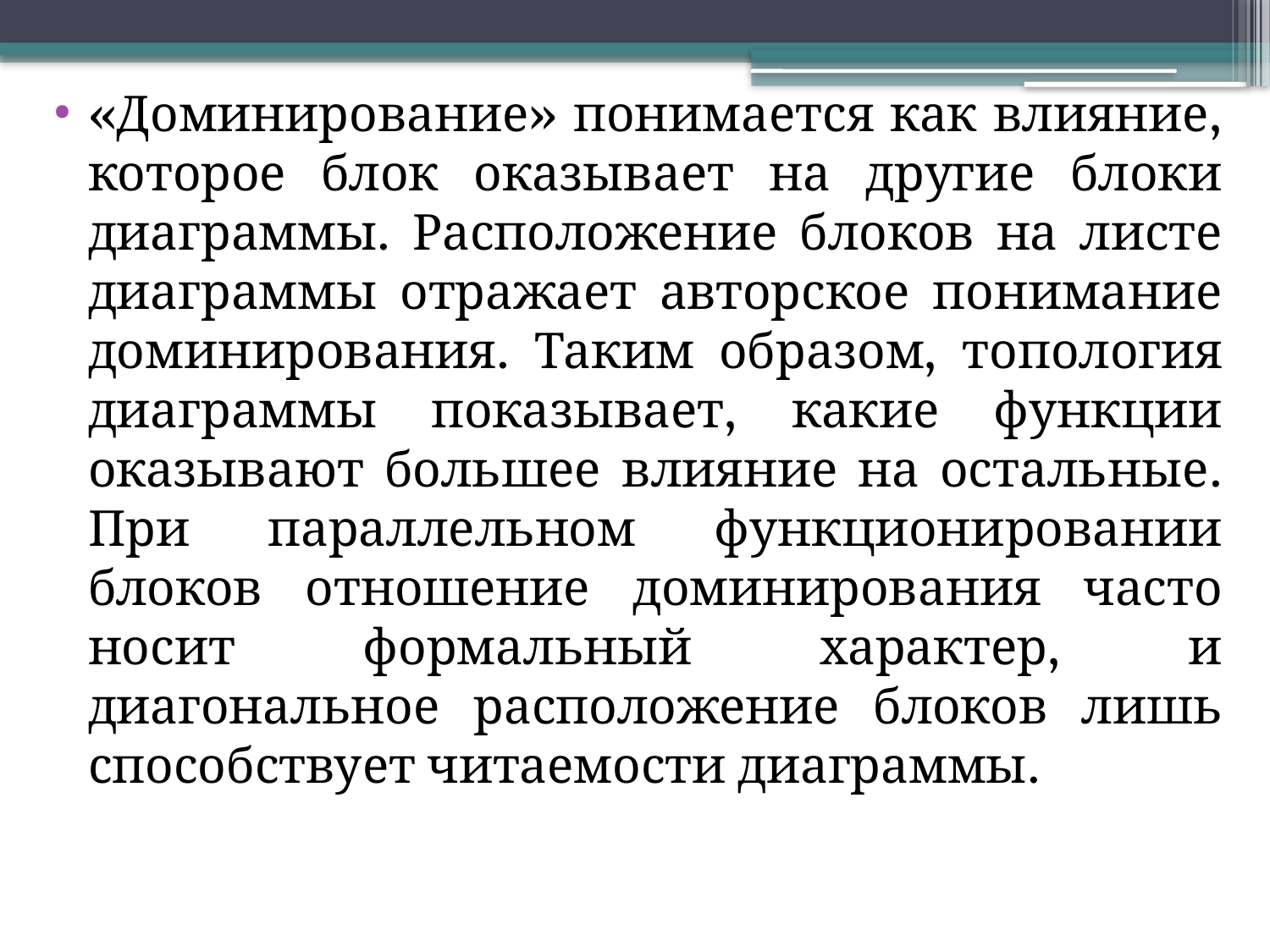

«Доминирование» понимается как влияние, которое блок оказывает на другие блоки диаграммы. Расположение блоков на листе диаграммы отражает авторское понимание доминирования. Таким образом, топология диаграммы показывает, какие функции оказывают большее влияние на остальные. При параллельном функционировании блоков отношение доминирования часто носит формальный характер, и диагональное расположение блоков лишь способствует читаемости диаграммы.